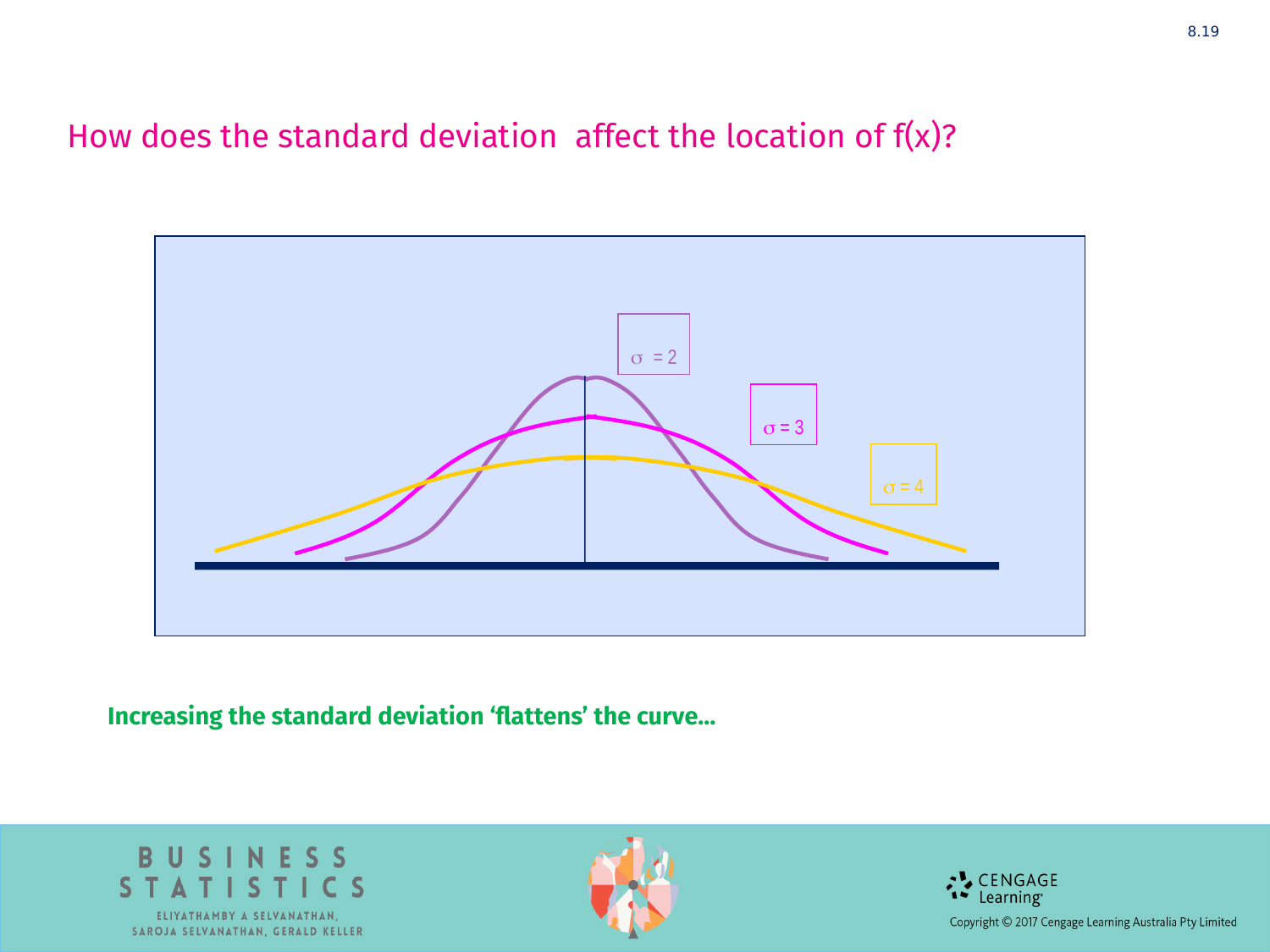

8.19
How does the standard deviation  affect the location of f(x)?

σ = 2

σ = 3

σ = 4

Increasing the standard deviation ‘flattens’ the curve…